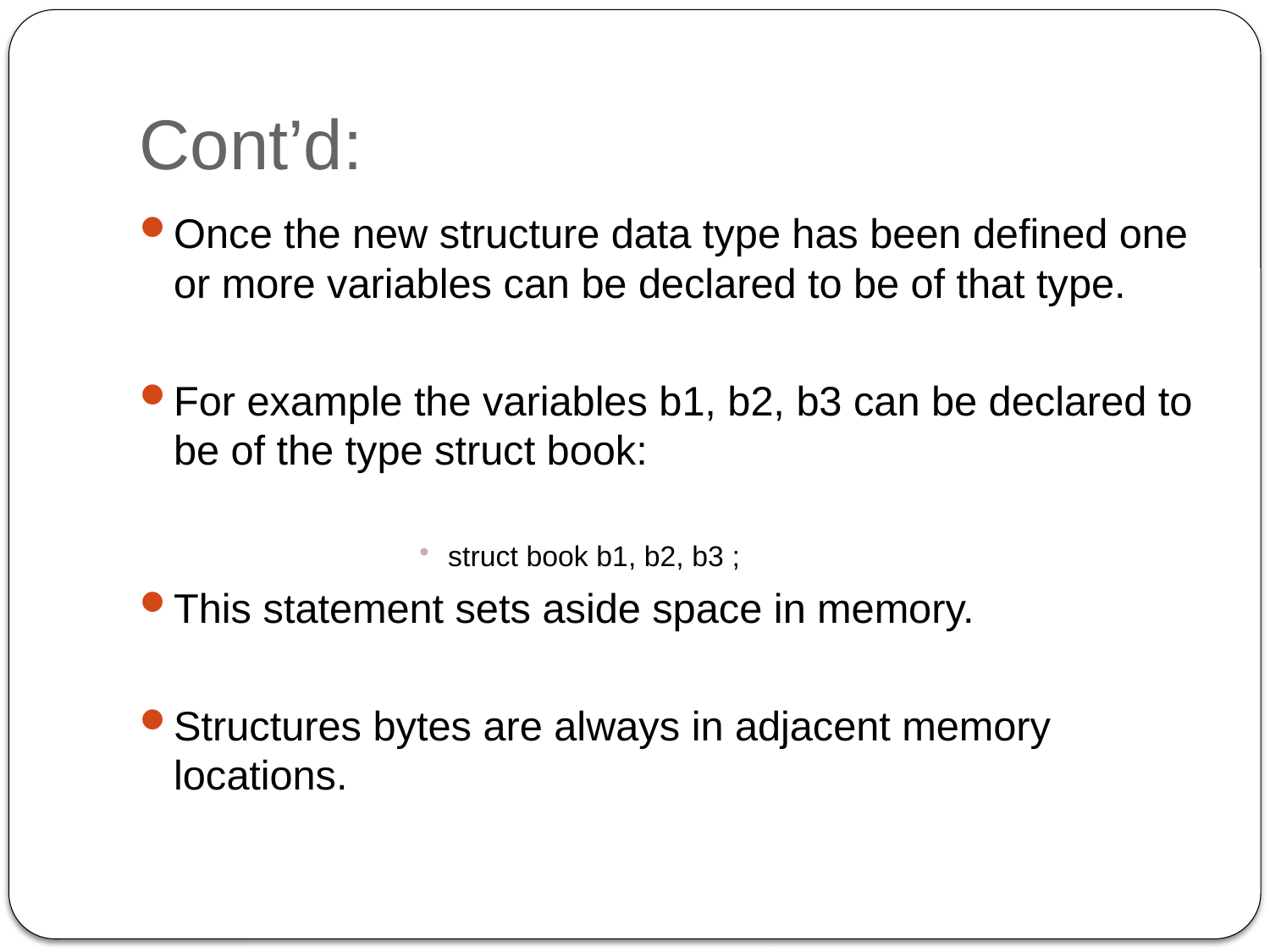

# Cont’d:
Once the new structure data type has been defined one or more variables can be declared to be of that type.

For example the variables b1, b2, b3 can be declared to be of the type struct book:

struct book b1, b2, b3 ;
This statement sets aside space in memory.

Structures bytes are always in adjacent memory locations.